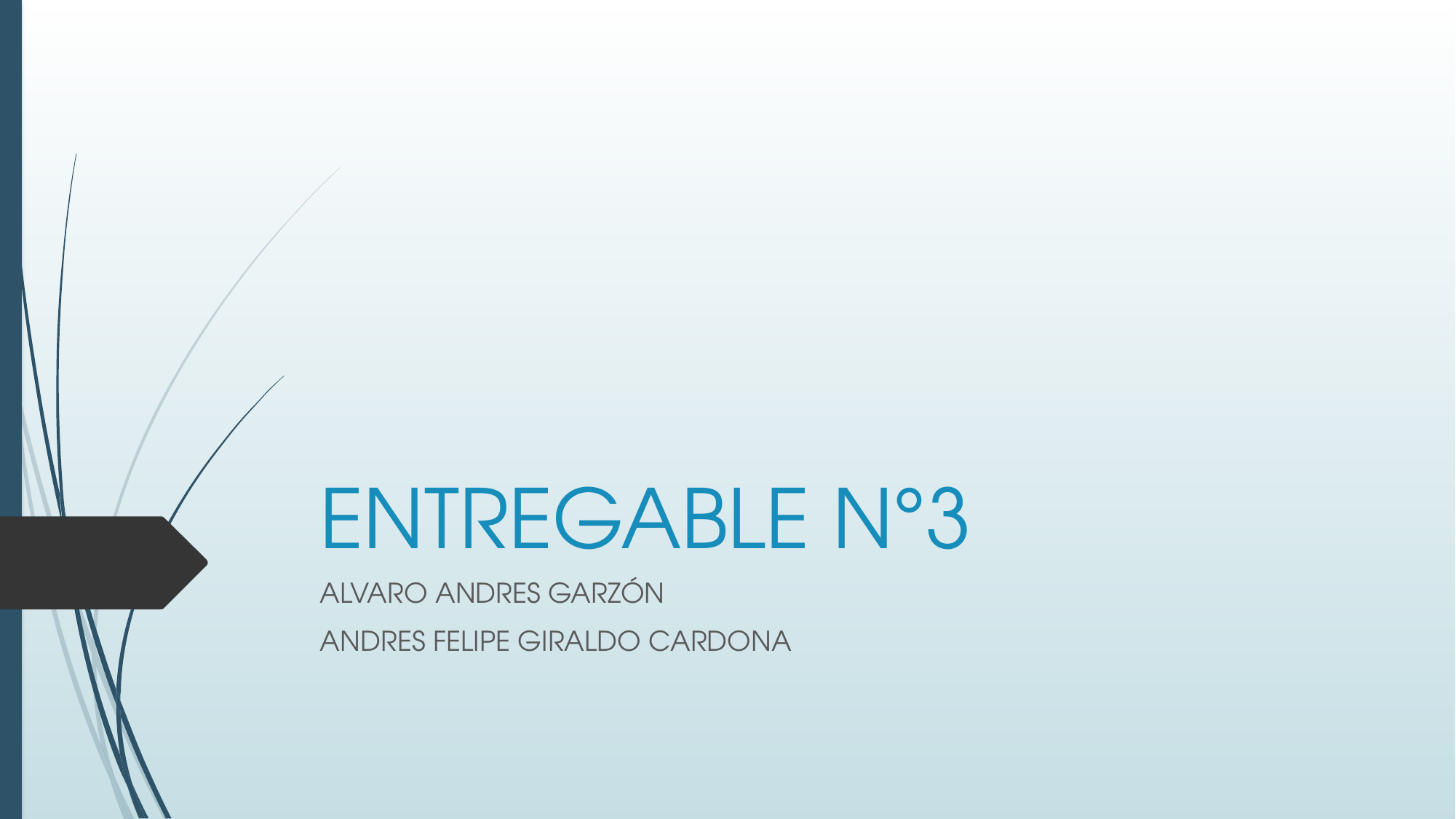

# ENTREGABLE N°3
ALVARO ANDRES GARZÓN
ANDRES FELIPE GIRALDO CARDONA